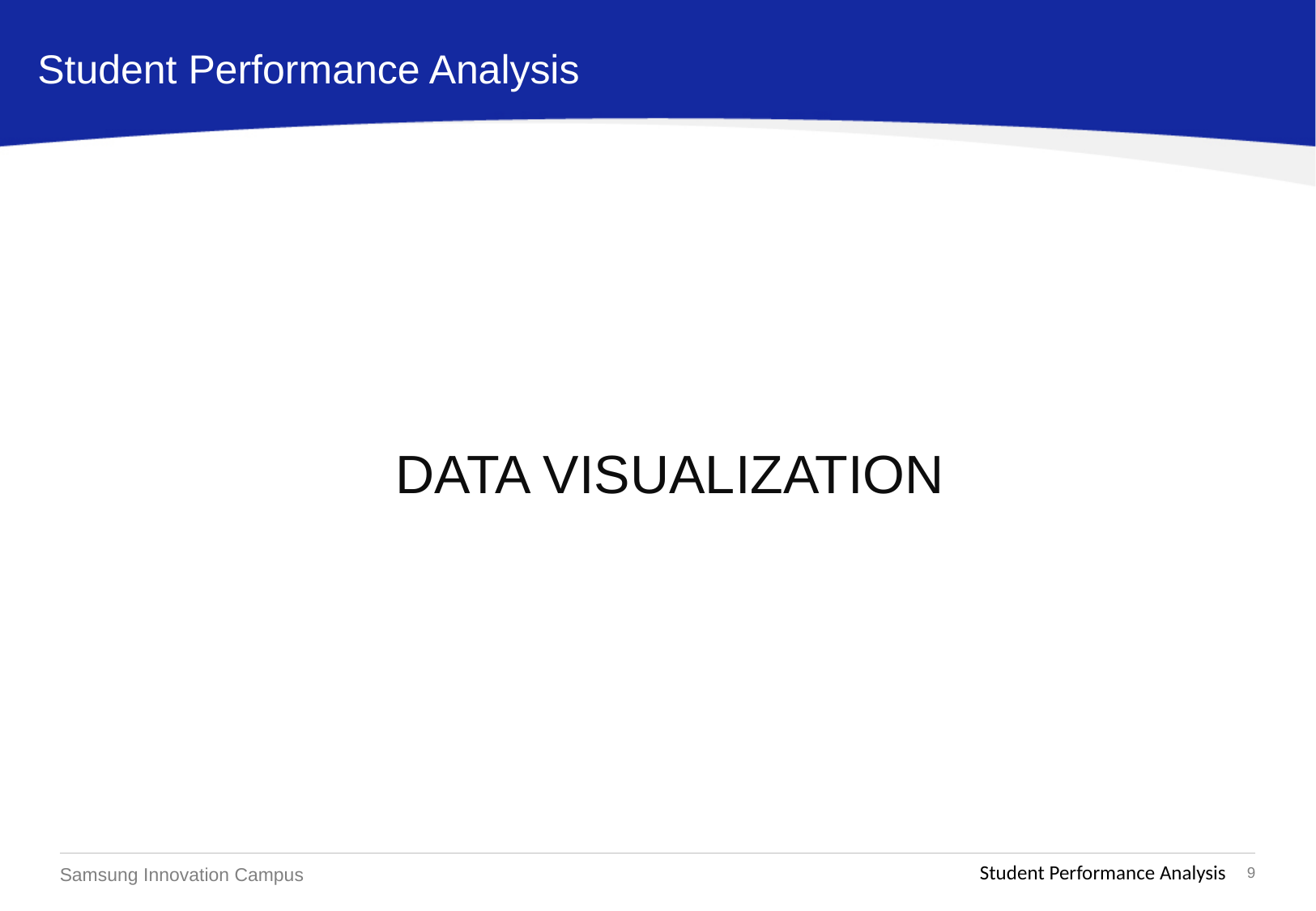

Student Performance Analysis
# DATA VISUALIZATION
Student Performance Analysis